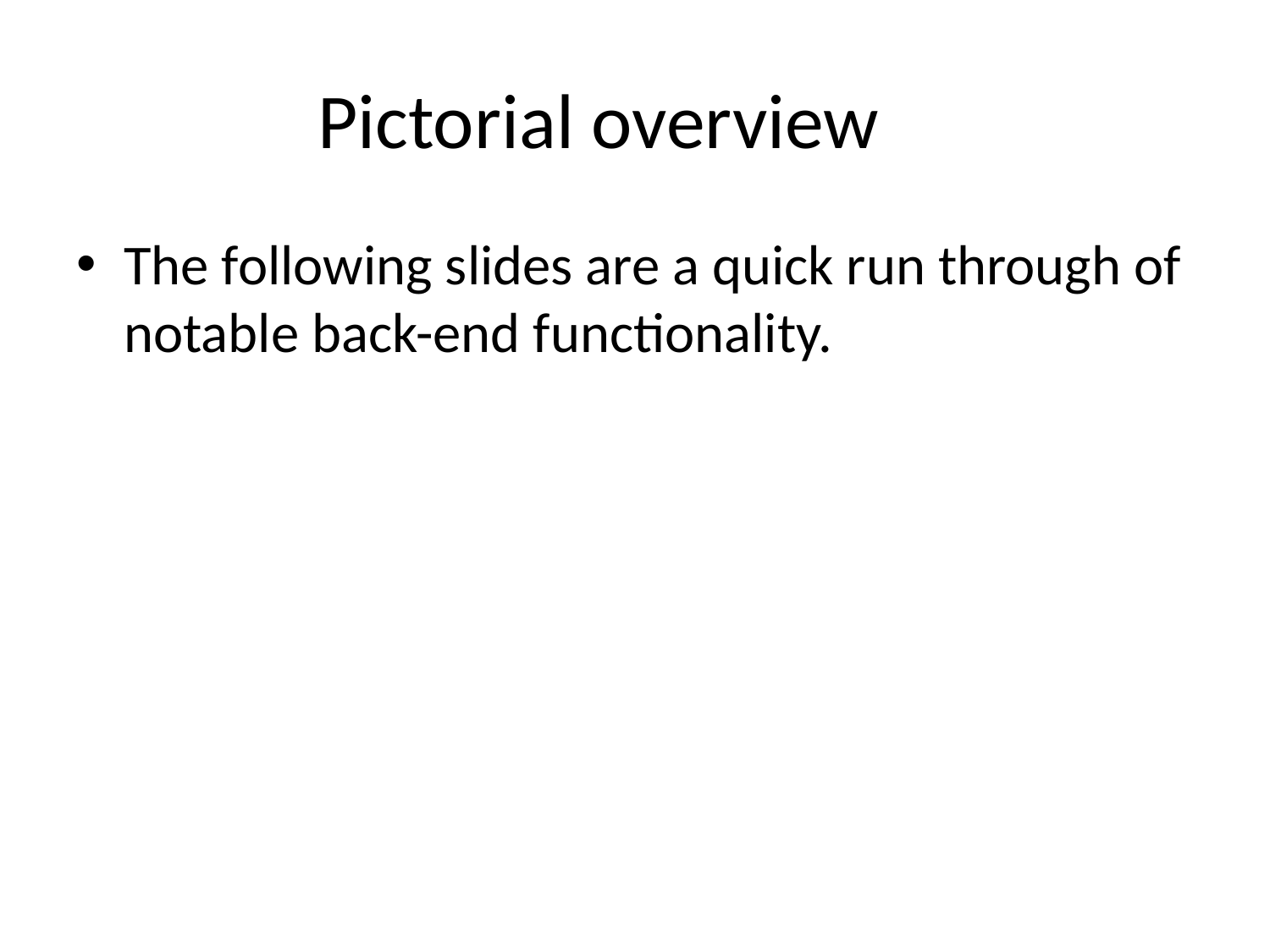

# Pictorial overview
The following slides are a quick run through of notable back-end functionality.